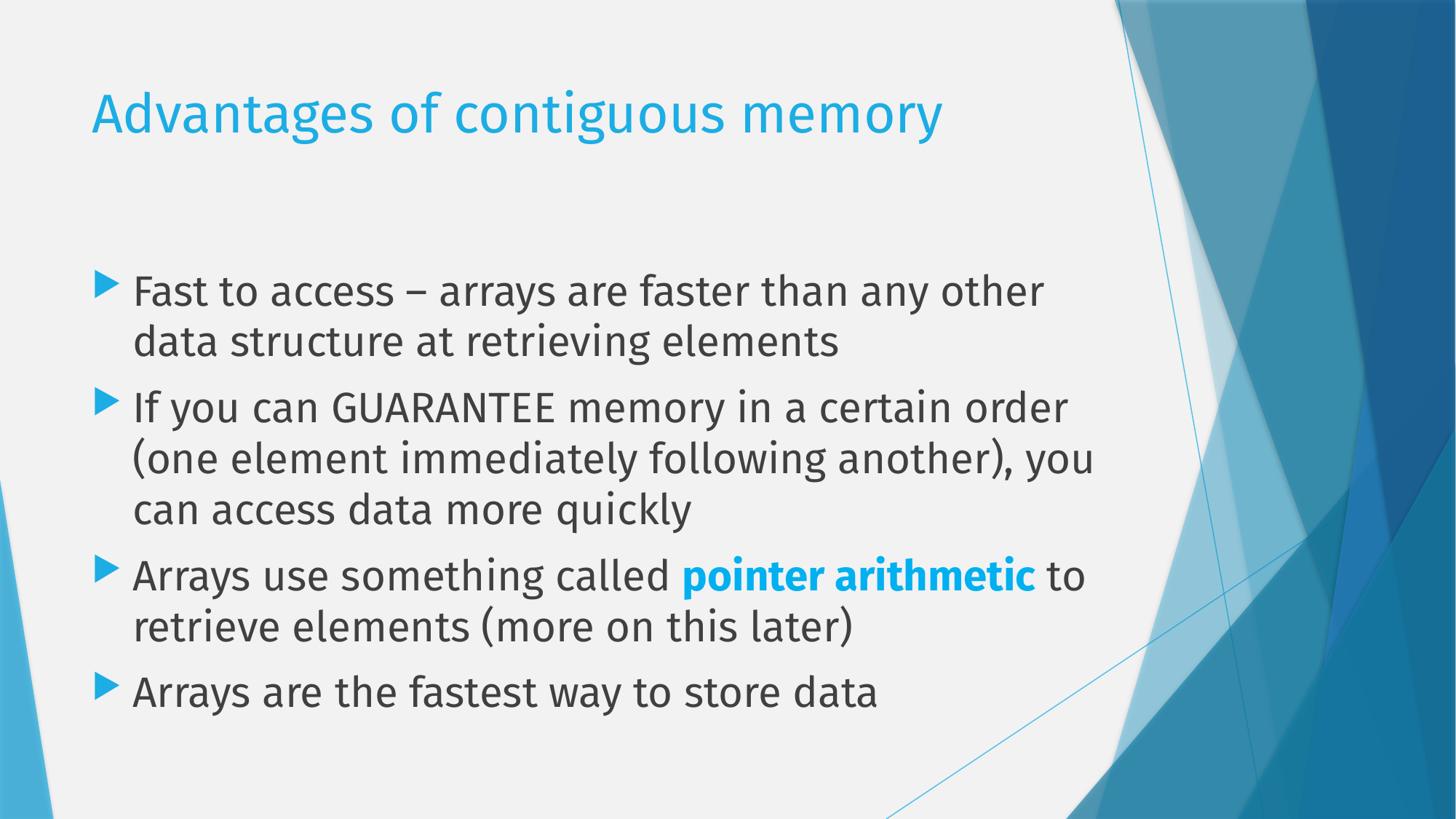

# Advantages of contiguous memory
Fast to access – arrays are faster than any other data structure at retrieving elements
If you can GUARANTEE memory in a certain order (one element immediately following another), you can access data more quickly
Arrays use something called pointer arithmetic to retrieve elements (more on this later)
Arrays are the fastest way to store data